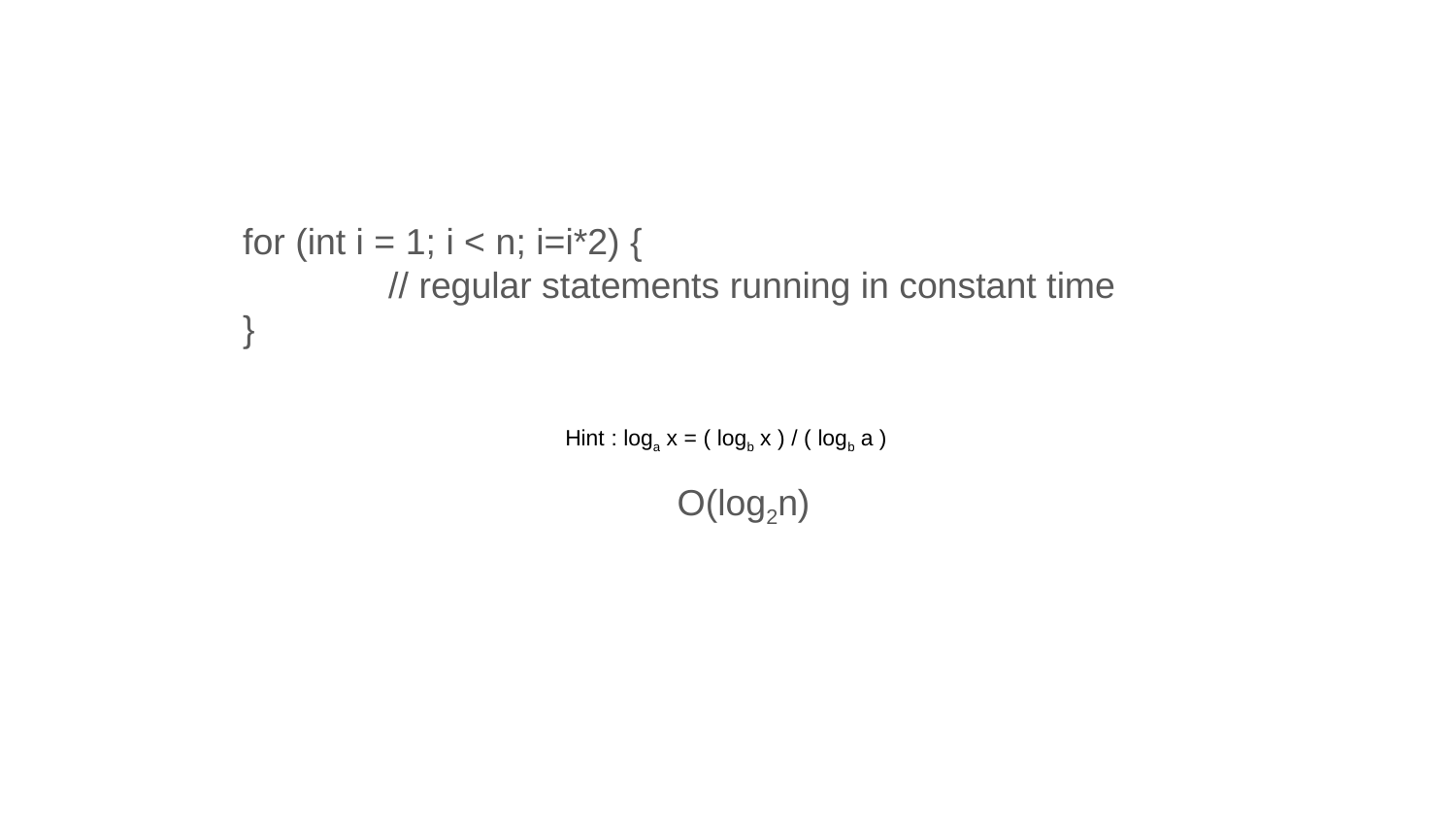

for (int i = 1; i < n; i=i*2) {
	// regular statements running in constant time
}
Hint : loga x = ( logb x ) / ( logb a )
O(log2n)